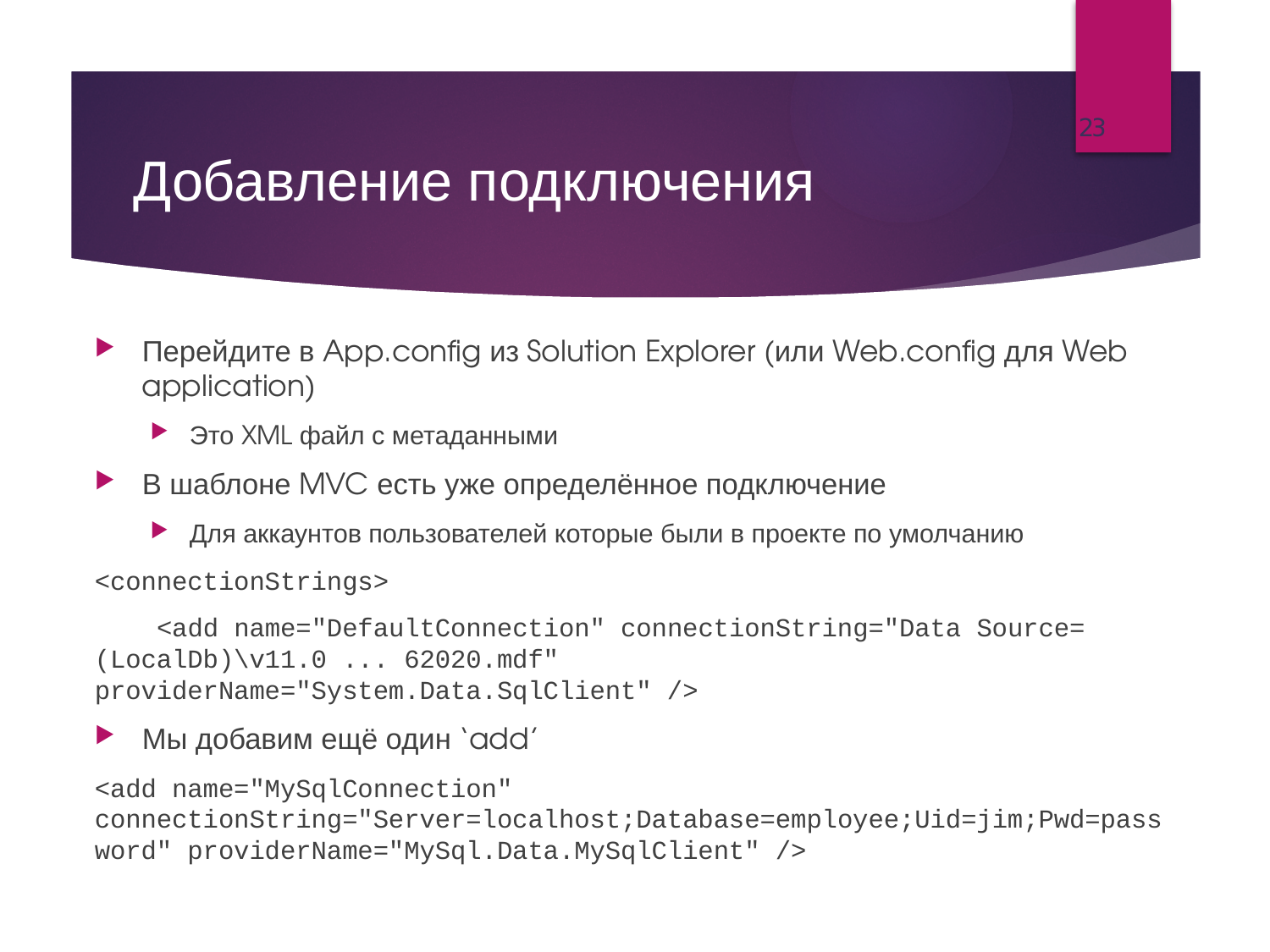

23
# Добавление подключения
Перейдите в App.config из Solution Explorer (или Web.config для Web application)
Это XML файл с метаданными
В шаблоне MVC есть уже определённое подключение
Для аккаунтов пользователей которые были в проекте по умолчанию
<connectionStrings>
    <add name="DefaultConnection" connectionString="Data Source=
(LocalDb)\v11.0 ... 62020.mdf" providerName="System.Data.SqlClient" />
Мы добавим ещё один ‘add’
<add name="MySqlConnection" connectionString="Server=localhost;Database=employee;Uid=jim;Pwd=password" providerName="MySql.Data.MySqlClient" />